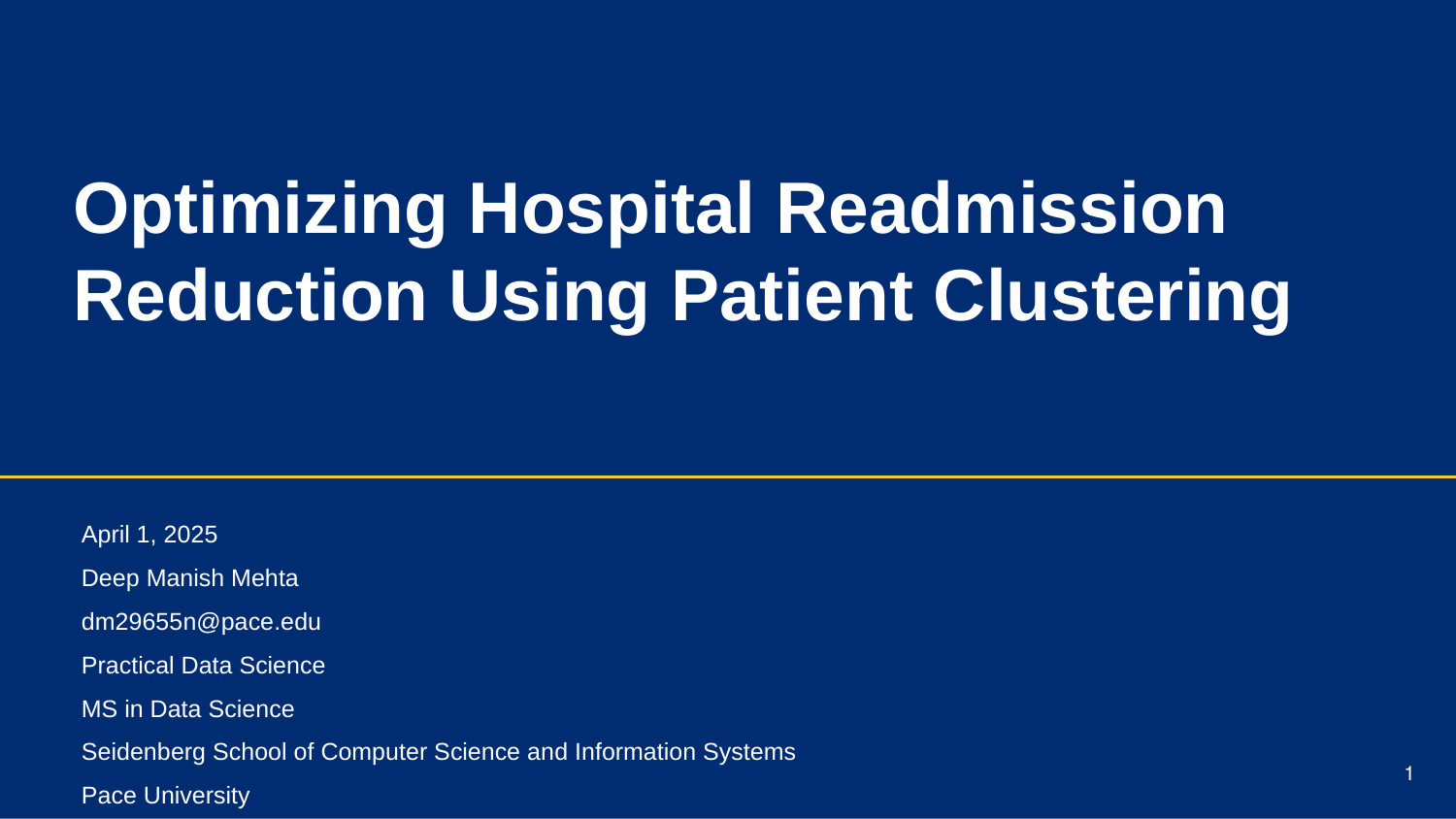

Optimizing Hospital Readmission Reduction Using Patient Clustering
April 1, 2025
Deep Manish Mehta
dm29655n@pace.edu
Practical Data Science
MS in Data Science
Seidenberg School of Computer Science and Information Systems
Pace University
1